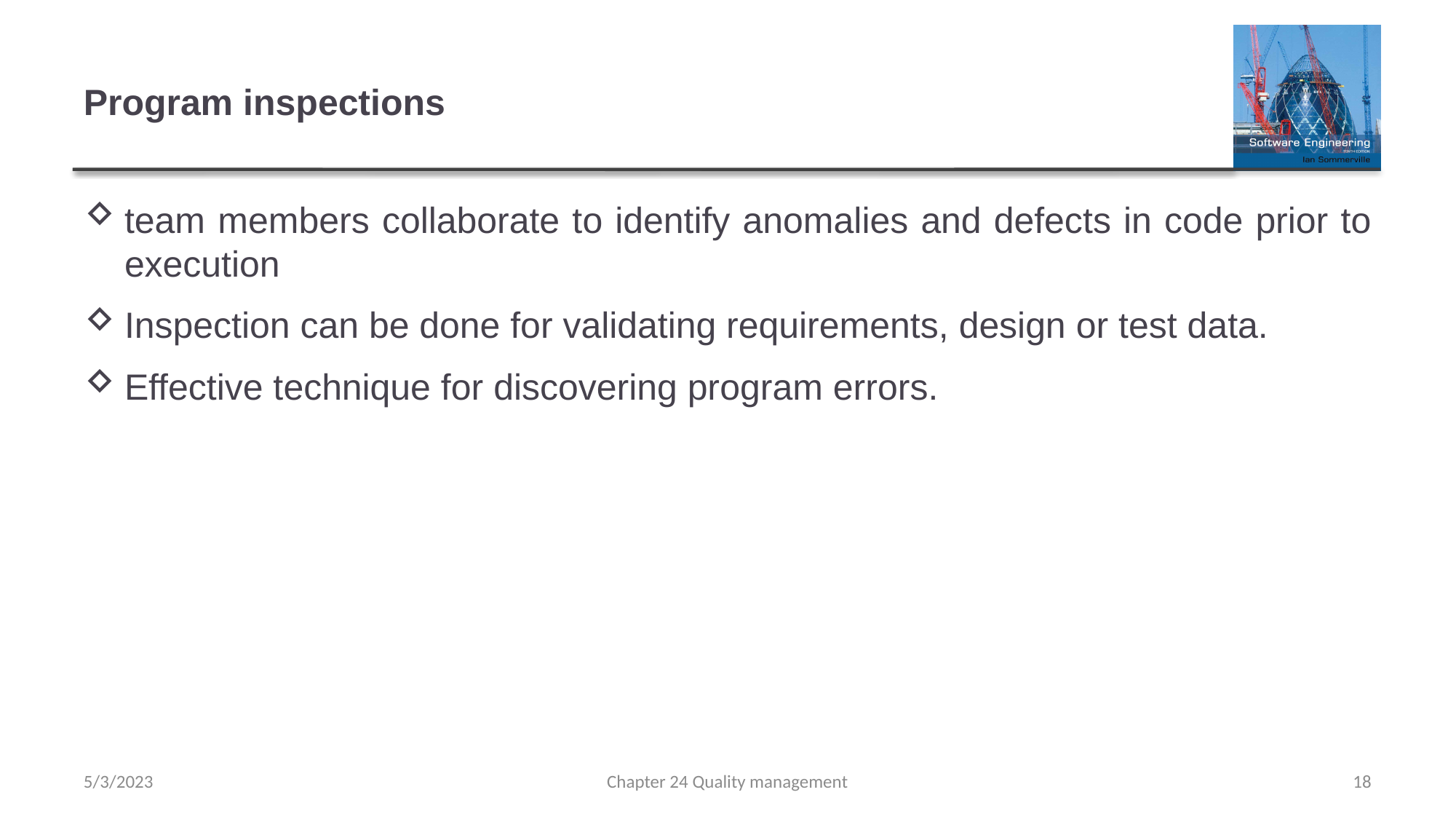

# Program inspections
team members collaborate to identify anomalies and defects in code prior to execution
Inspection can be done for validating requirements, design or test data.
Effective technique for discovering program errors.
5/3/2023
Chapter 24 Quality management
18